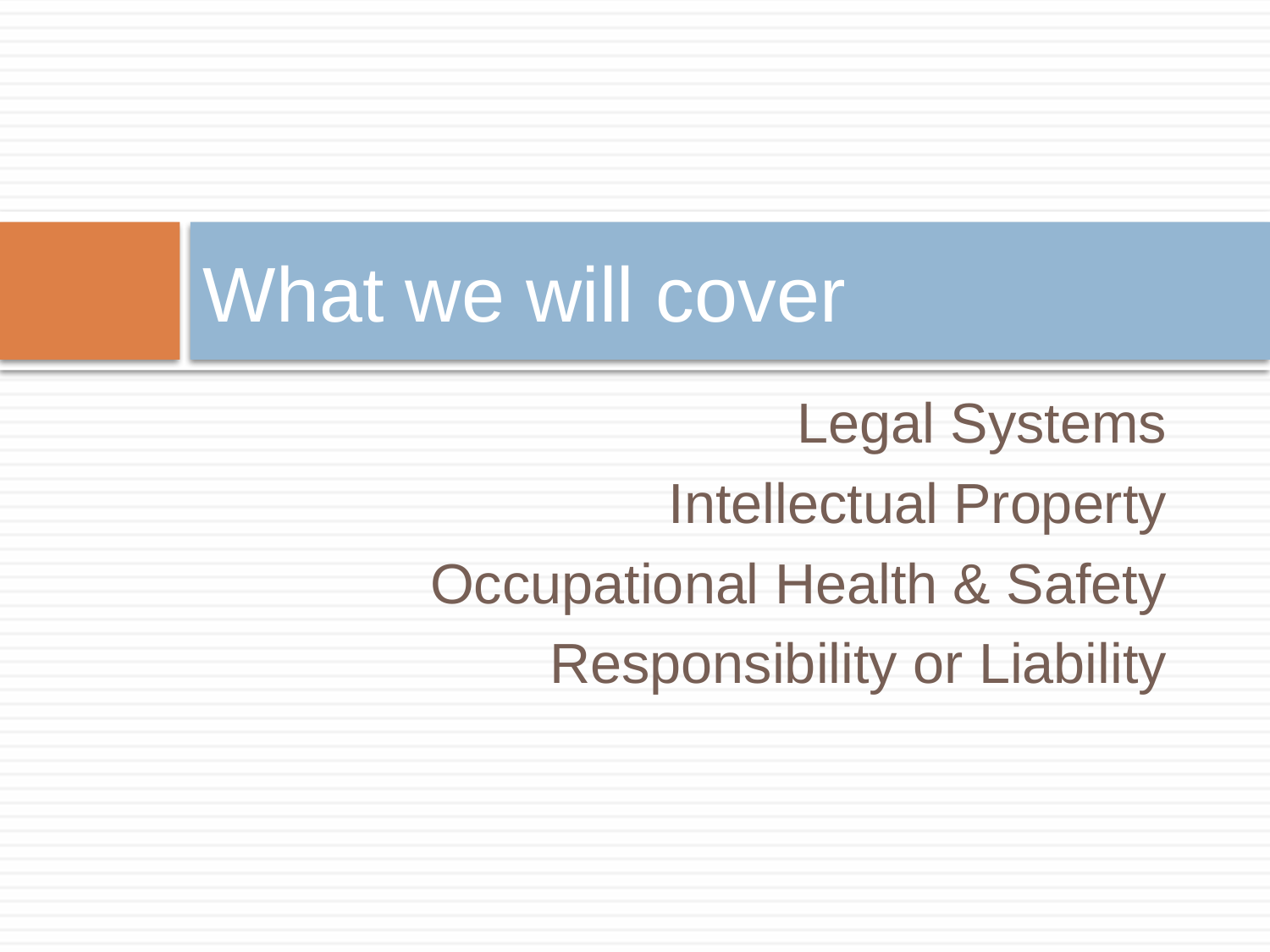

# What we will cover
Legal Systems
Intellectual Property
Occupational Health & Safety
Responsibility or Liability